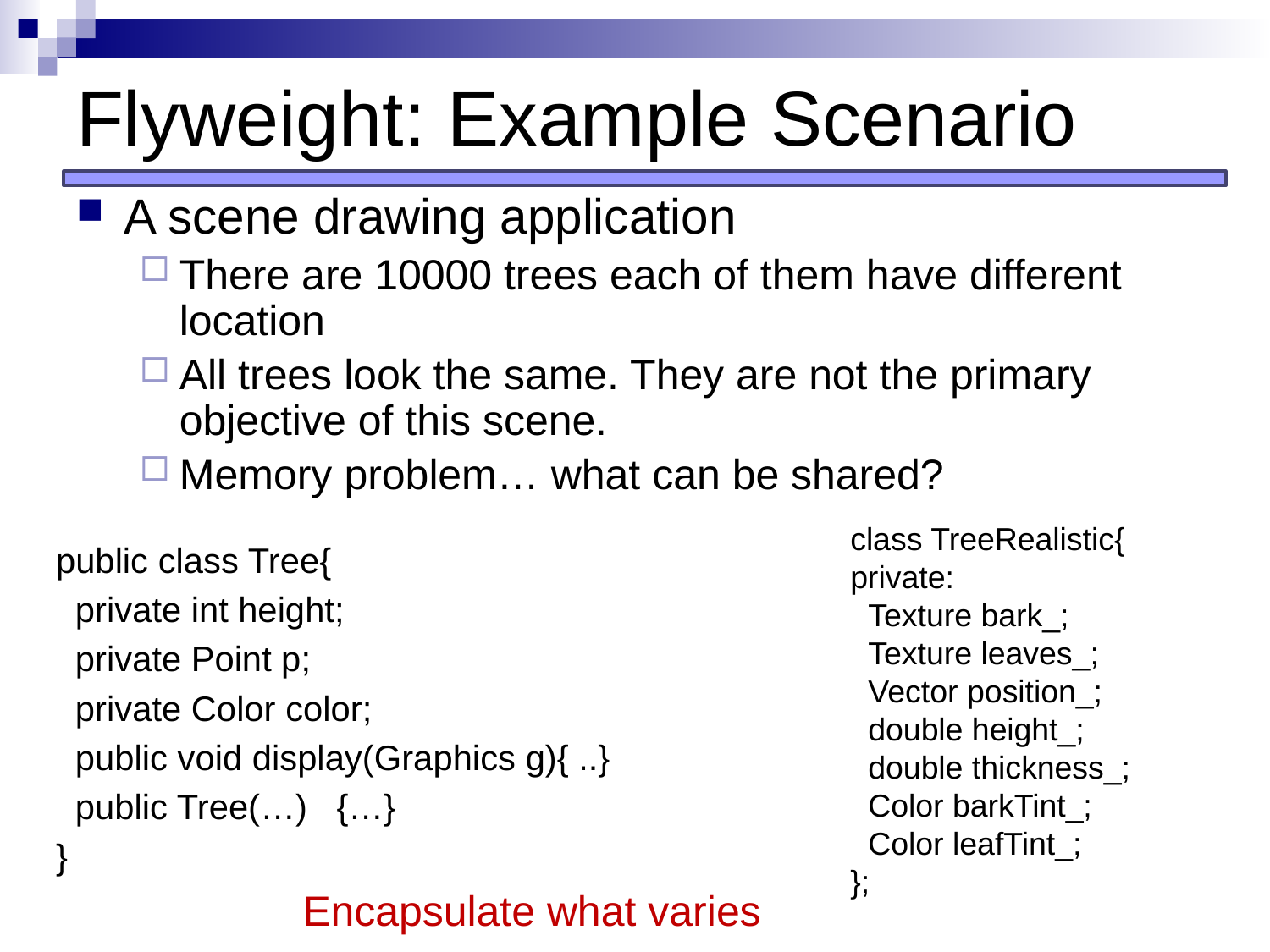

# Flyweight: Example Scenario
A scene drawing application
There are 10000 trees each of them have different location
All trees look the same. They are not the primary objective of this scene.
Memory problem… what can be shared?
class TreeRealistic{
private:
  Texture bark_;
  Texture leaves_;
  Vector position_;
  double height_;
  double thickness_;
  Color barkTint_;
  Color leafTint_;
};
public class Tree{
  private int height;
  private Point p;
  private Color color;
  public void display(Graphics g){ ..}
  public Tree(…)   {…}
}

Encapsulate what varies